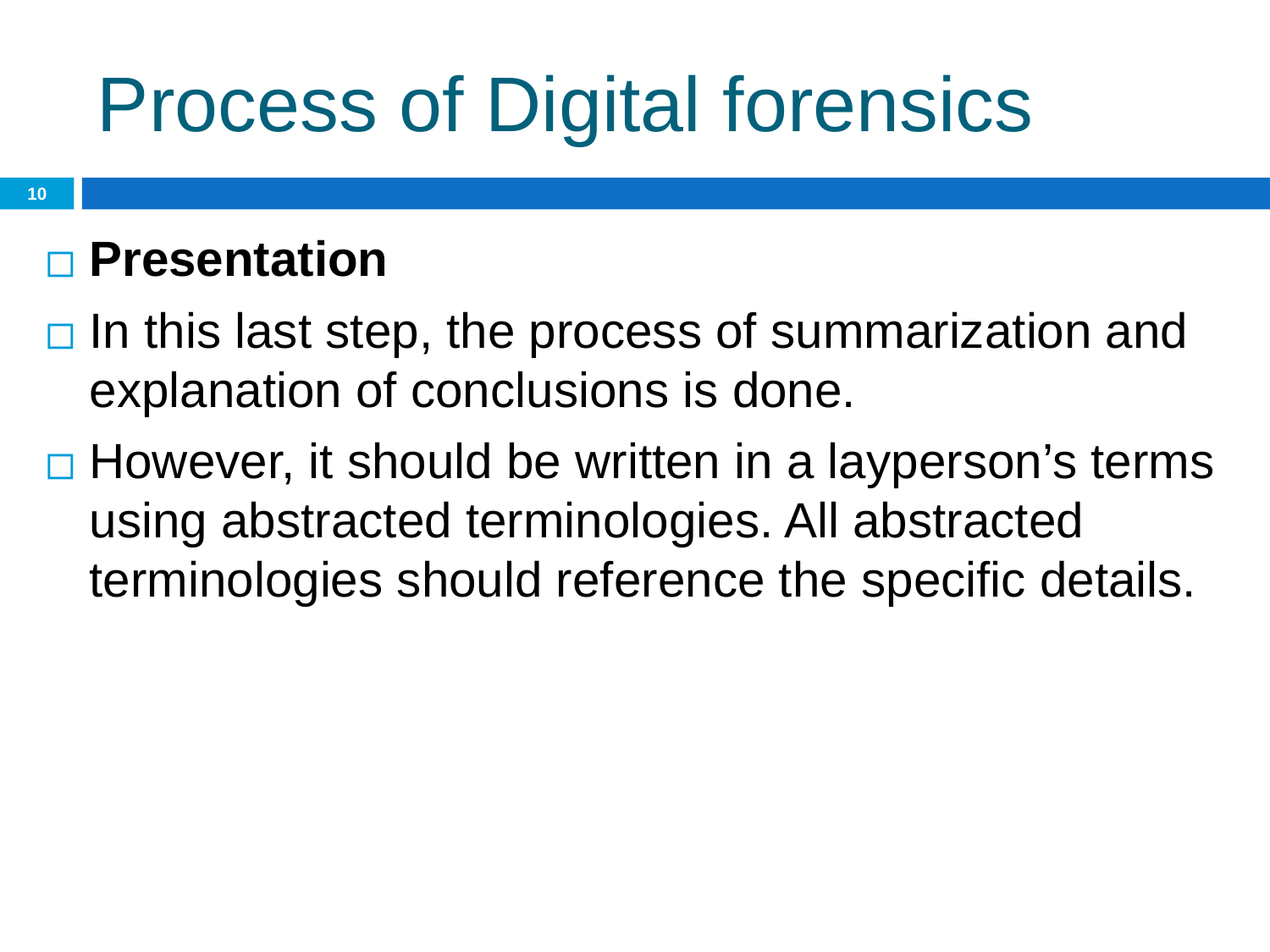

# Process of Digital forensics
10
Presentation
In this last step, the process of summarization and explanation of conclusions is done.
However, it should be written in a layperson’s terms using abstracted terminologies. All abstracted terminologies should reference the specific details.